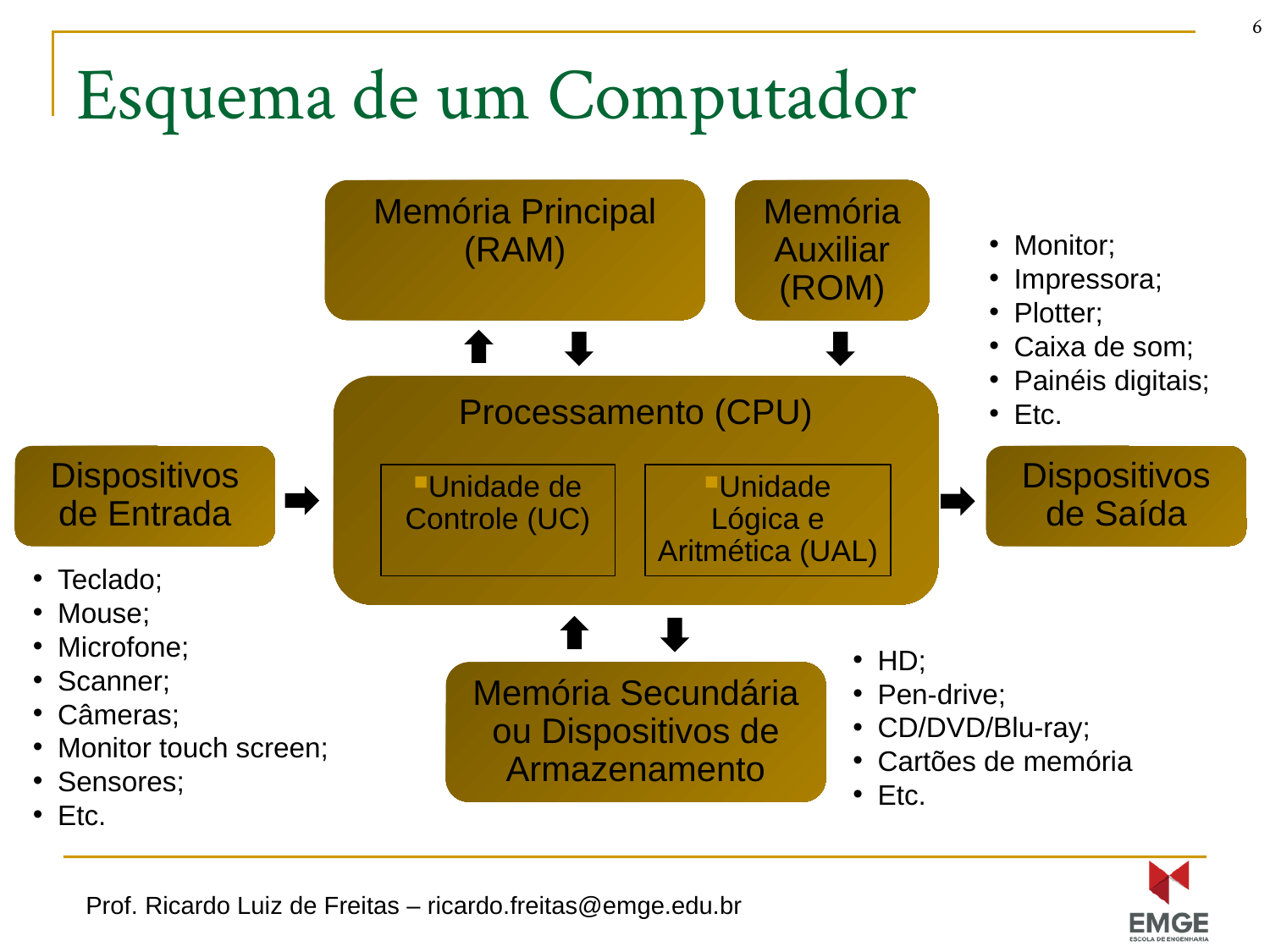

6
# Esquema de um Computador
Memória Principal (RAM)
Memória Auxiliar (ROM)

Processamento (CPU)
Dispositivos de Entrada
Dispositivos de Saída
Unidade de Controle (UC)
Unidade Lógica e Aritmética (UAL)

Memória Secundária ou Dispositivos de Armazenamento
Monitor;
Impressora;
Plotter;
Caixa de som;
Painéis digitais;
Etc.
Teclado;
Mouse;
Microfone;
Scanner;
Câmeras;
Monitor touch screen;
Sensores;
Etc.
HD;
Pen-drive;
CD/DVD/Blu-ray;
Cartões de memória
Etc.